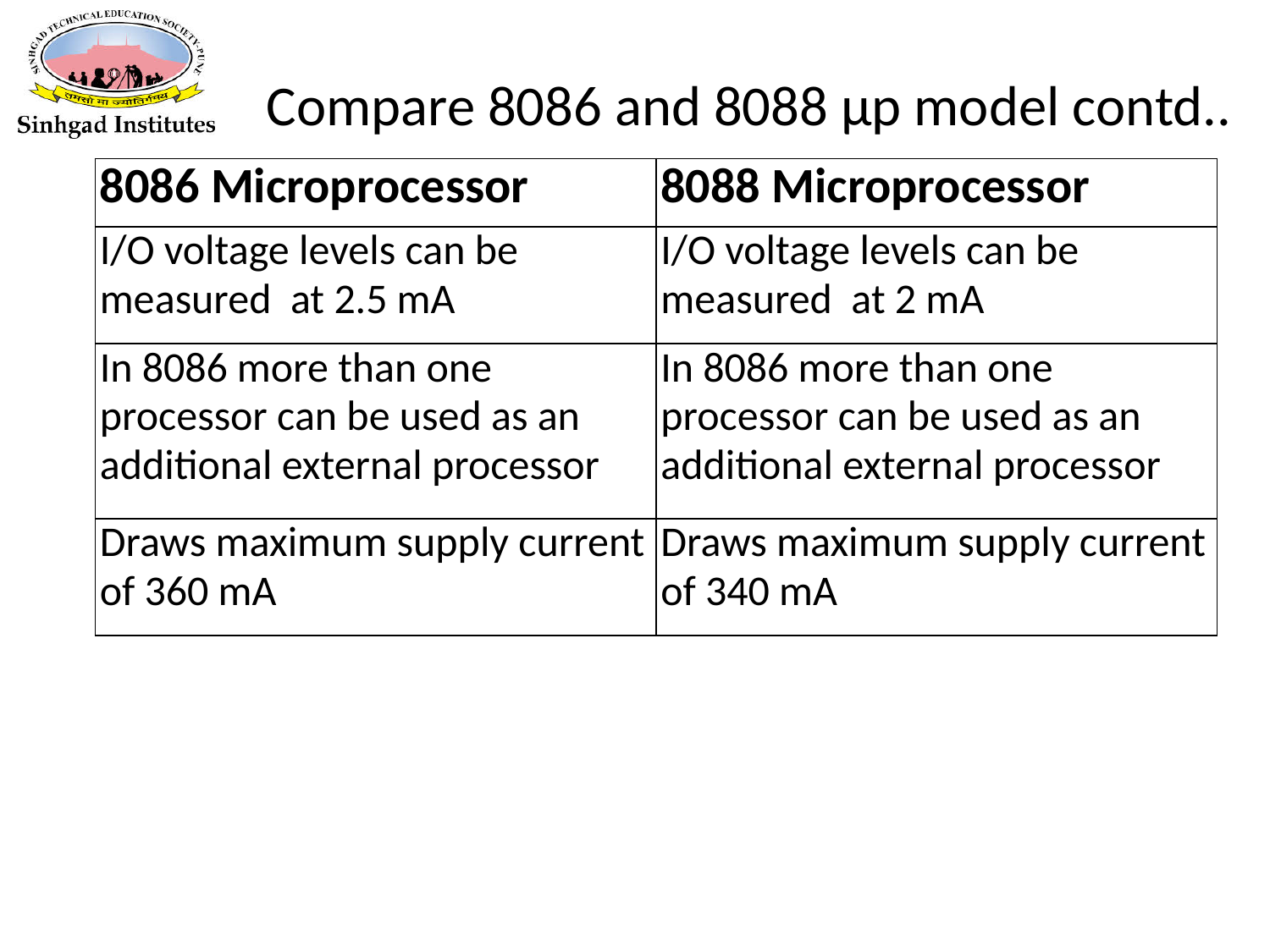

Compare 8086 and 8088 µp model contd..
| 8086 Microprocessor | 8088 Microprocessor |
| --- | --- |
| I/O voltage levels can be measured at 2.5 mA | I/O voltage levels can be measured at 2 mA |
| In 8086 more than one processor can be used as an additional external processor | In 8086 more than one processor can be used as an additional external processor |
| Draws maximum supply current of 360 mA | Draws maximum supply current of 340 mA |